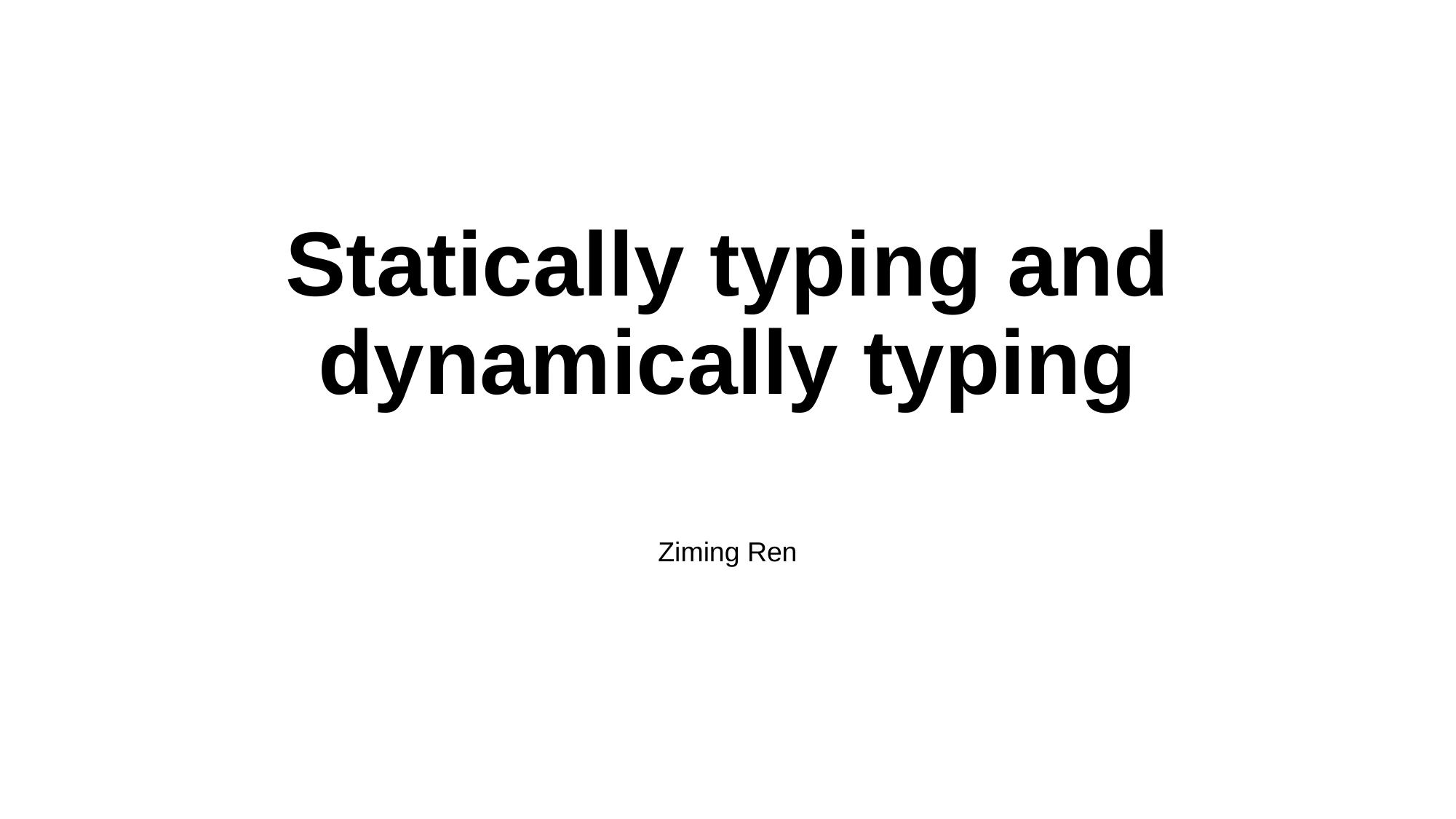

# Statically typing and dynamically typing
Ziming Ren